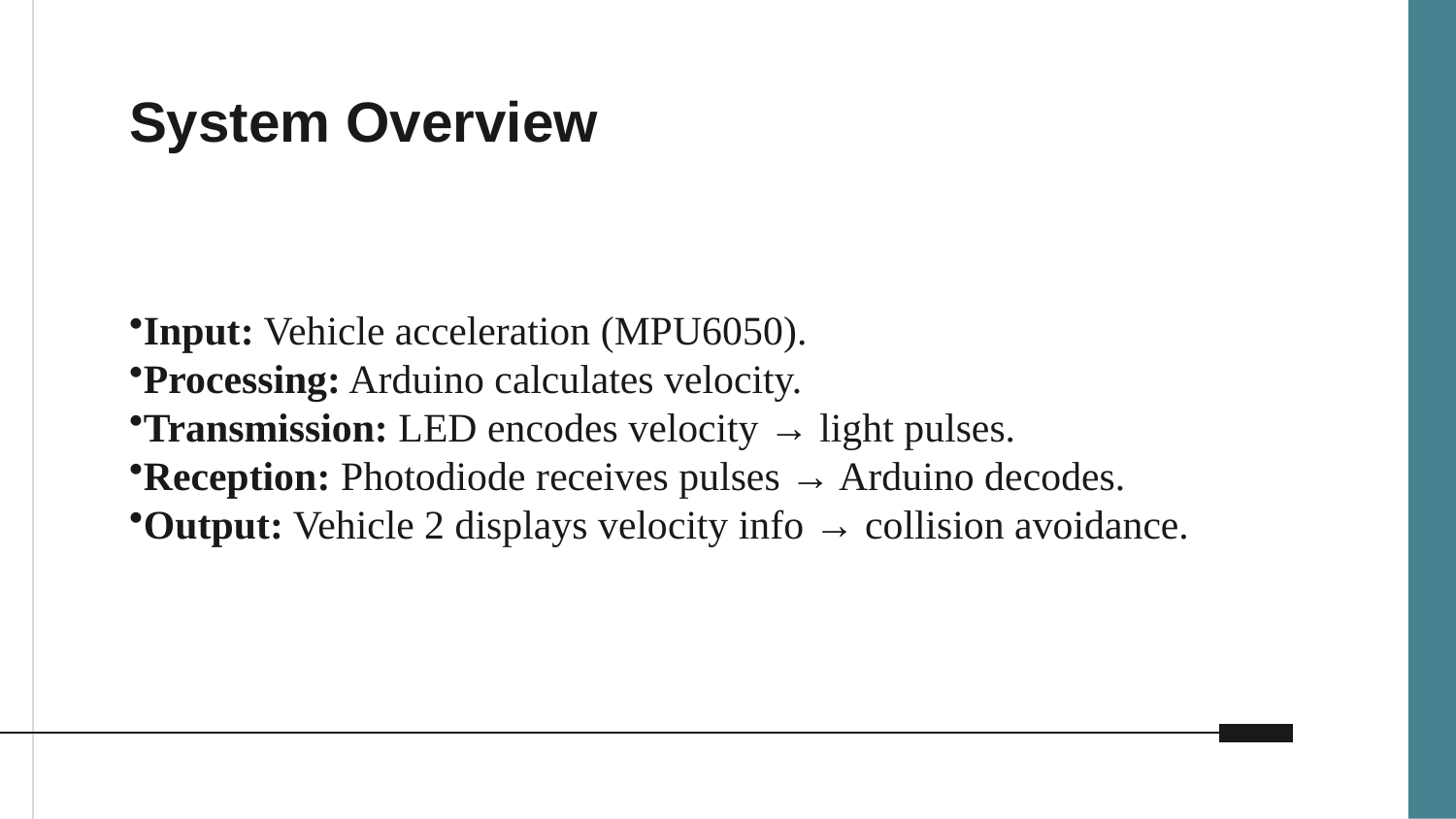

# System Overview
Input: Vehicle acceleration (MPU6050).
Processing: Arduino calculates velocity.
Transmission: LED encodes velocity → light pulses.
Reception: Photodiode receives pulses → Arduino decodes.
Output: Vehicle 2 displays velocity info → collision avoidance.